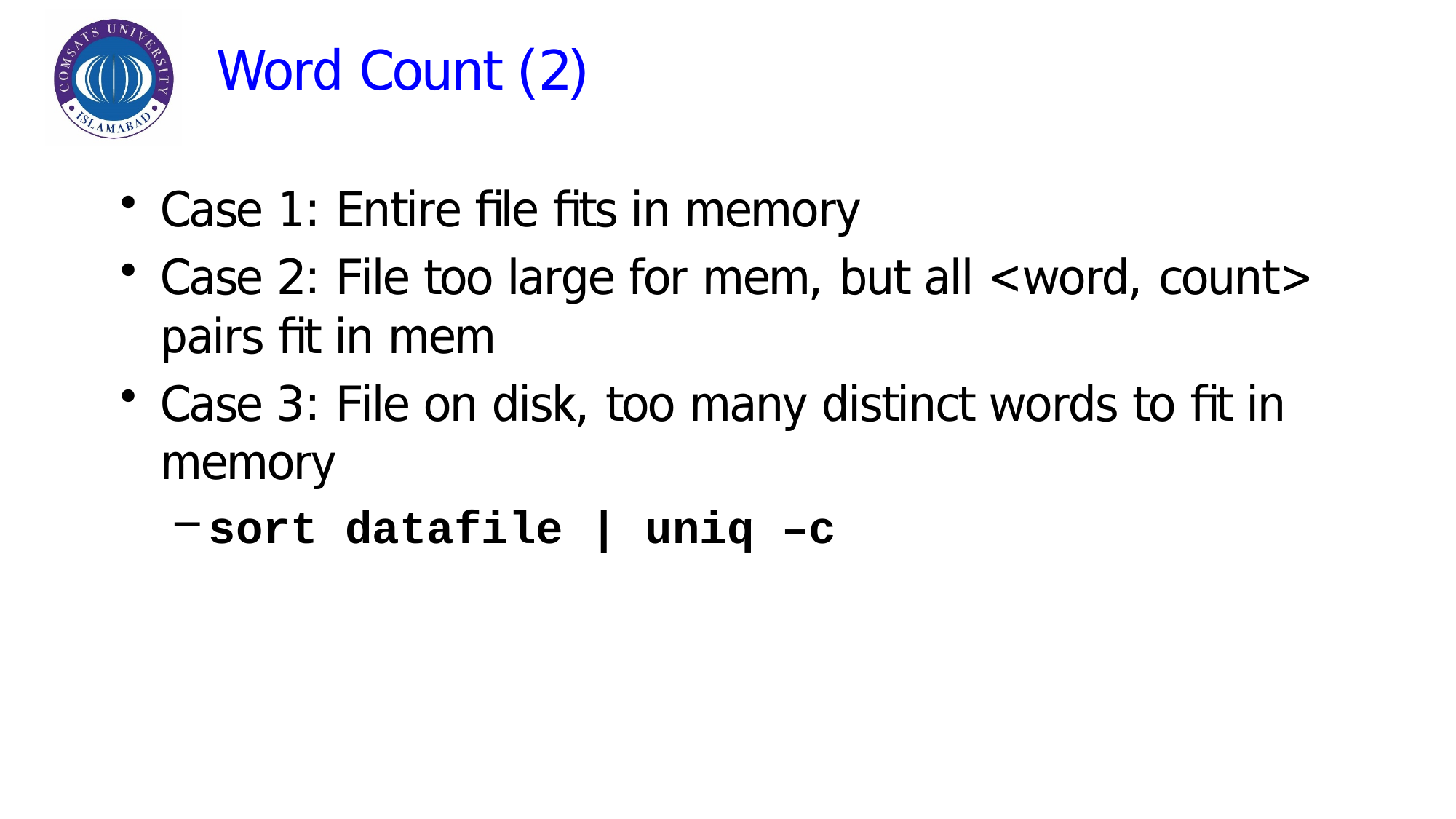

# Word Count (2)
Case 1: Entire file fits in memory
Case 2: File too large for mem, but all <word, count> pairs fit in mem
Case 3: File on disk, too many distinct words to fit in memory
sort datafile | uniq –c